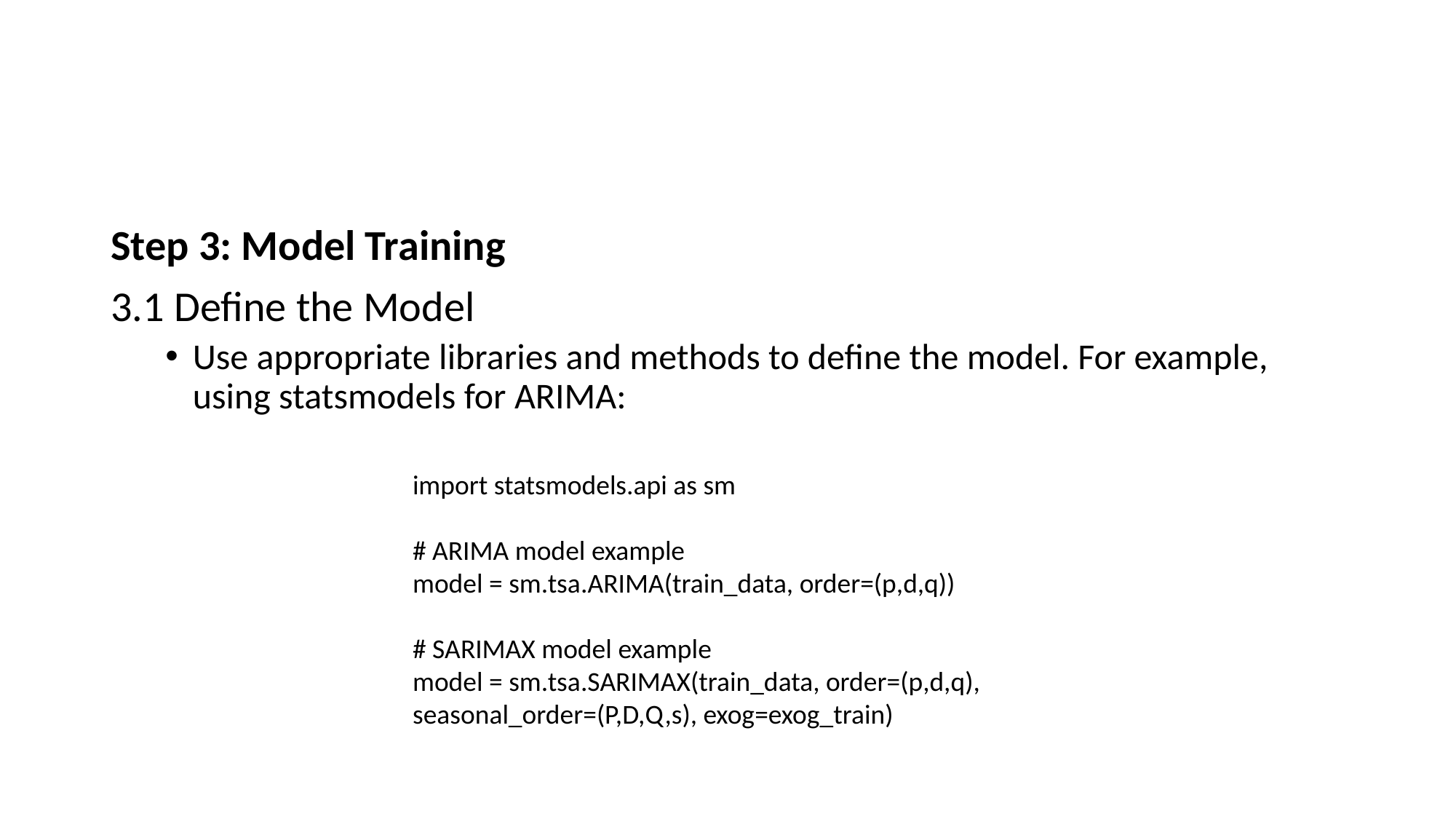

#
Step 3: Model Training
3.1 Define the Model
Use appropriate libraries and methods to define the model. For example, using statsmodels for ARIMA:
import statsmodels.api as sm

# ARIMA model example
model = sm.tsa.ARIMA(train_data, order=(p,d,q))

# SARIMAX model example
model = sm.tsa.SARIMAX(train_data, order=(p,d,q), seasonal_order=(P,D,Q,s), exog=exog_train)